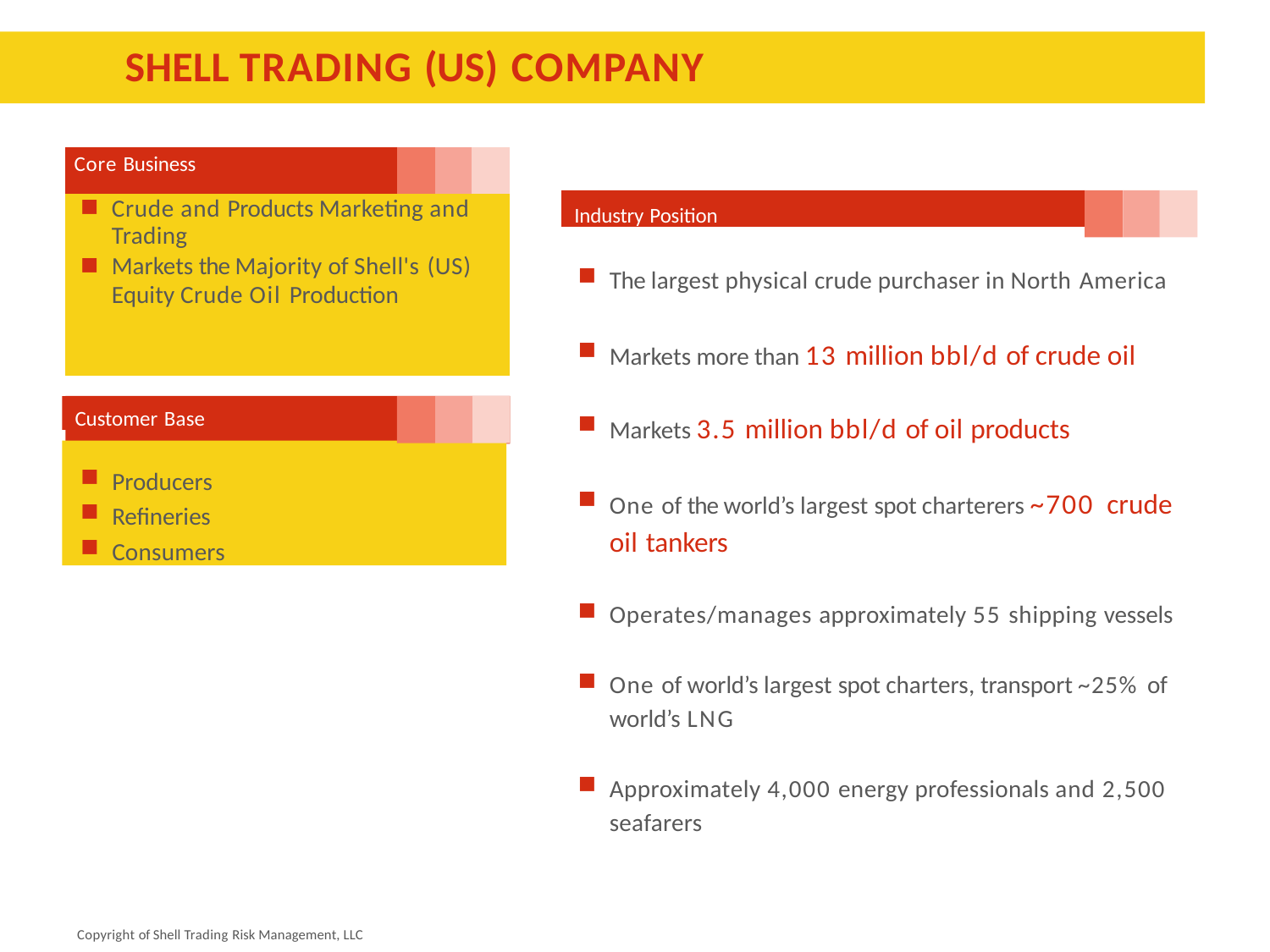

# SHELL TRADING (US) COMPANY
| Core Business |  |  |  |
| --- | --- | --- | --- |
| Crude and Products Marketing and Trading Markets the Majority of Shell's (US) Equity Crude Oil Production |  |  |  |
Industry Position

The largest physical crude purchaser in North America

Markets more than 13 million bbl/d of crude oil

Customer Base

Markets 3.5 million bbl/d of oil products
Producers
Refineries
Consumers
One of the world’s largest spot charterers ~700 crude
oil tankers
Operates/manages approximately 55 shipping vessels
One of world’s largest spot charters, transport ~25% of
world’s LNG
Approximately 4,000 energy professionals and 2,500  seafarers
Copyright of Shell Trading Risk Management, LLC